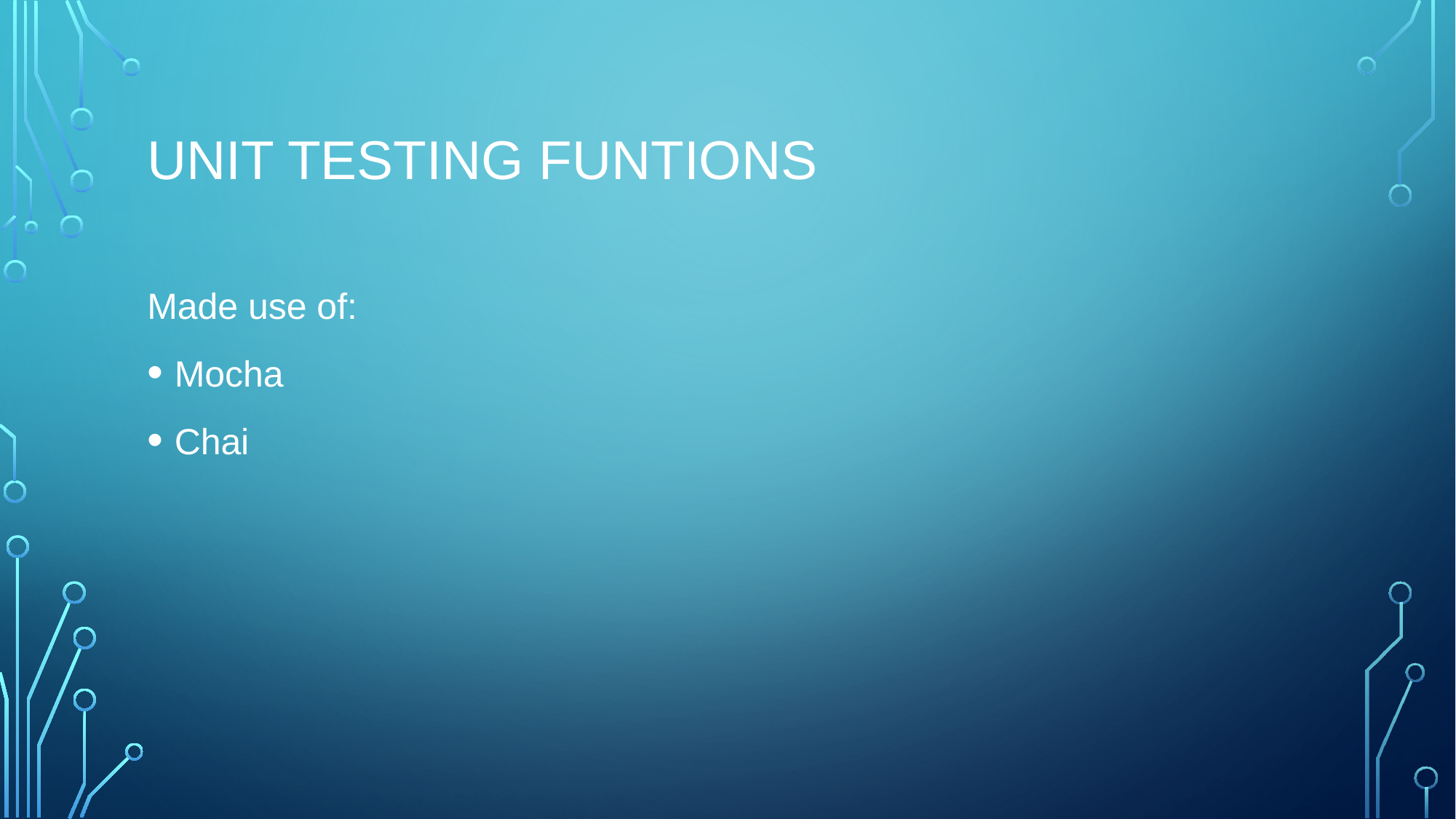

# Unit testing funtions
Made use of:
Mocha
Chai